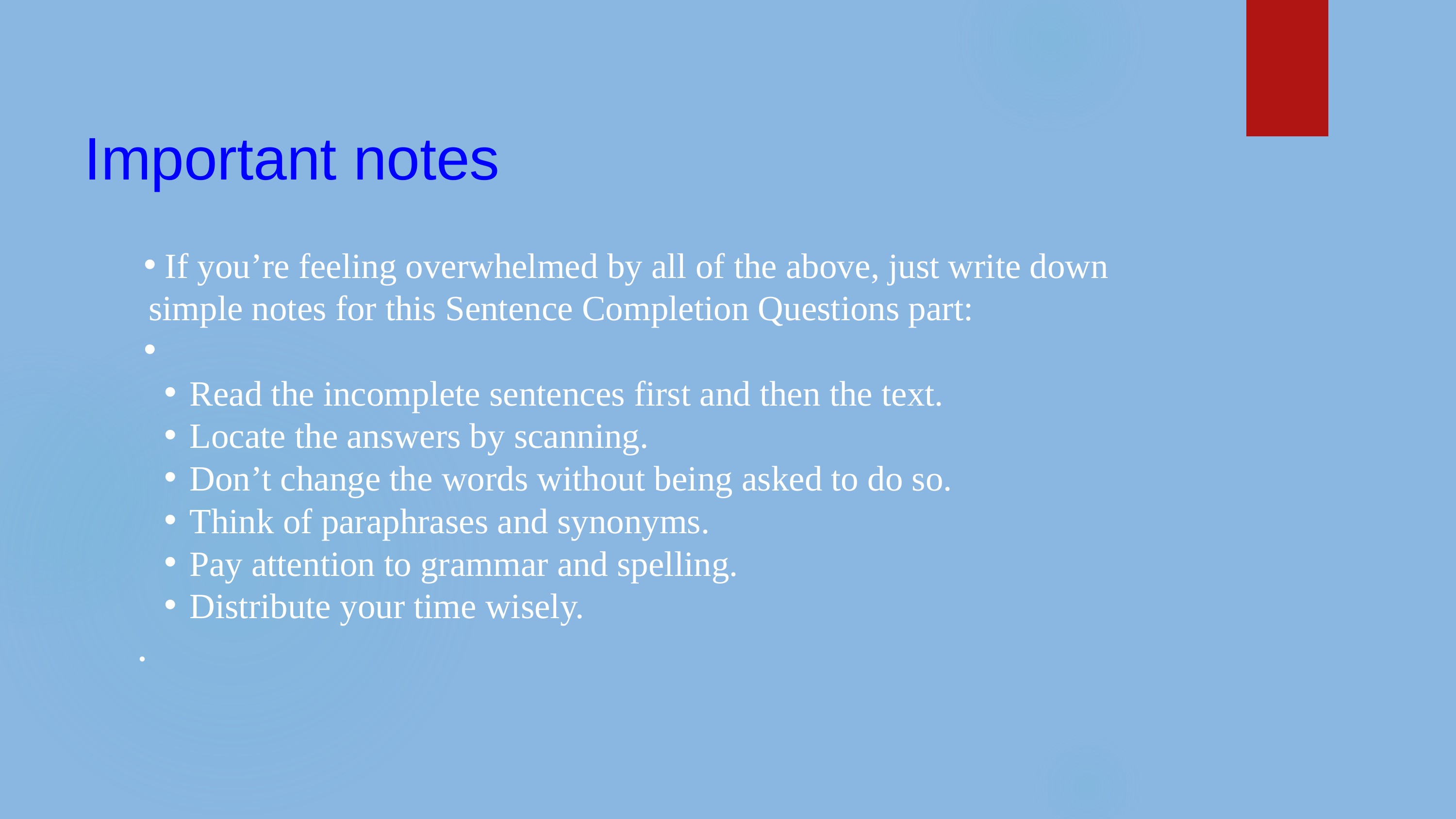

Important notes

 If you’re feeling overwhelmed by all of the above, just write down simple notes for this Sentence Completion Questions part:

Read the incomplete sentences first and then the text.
Locate the answers by scanning.
Don’t change the words without being asked to do so.
Think of paraphrases and synonyms.
Pay attention to grammar and spelling.
Distribute your time wisely.